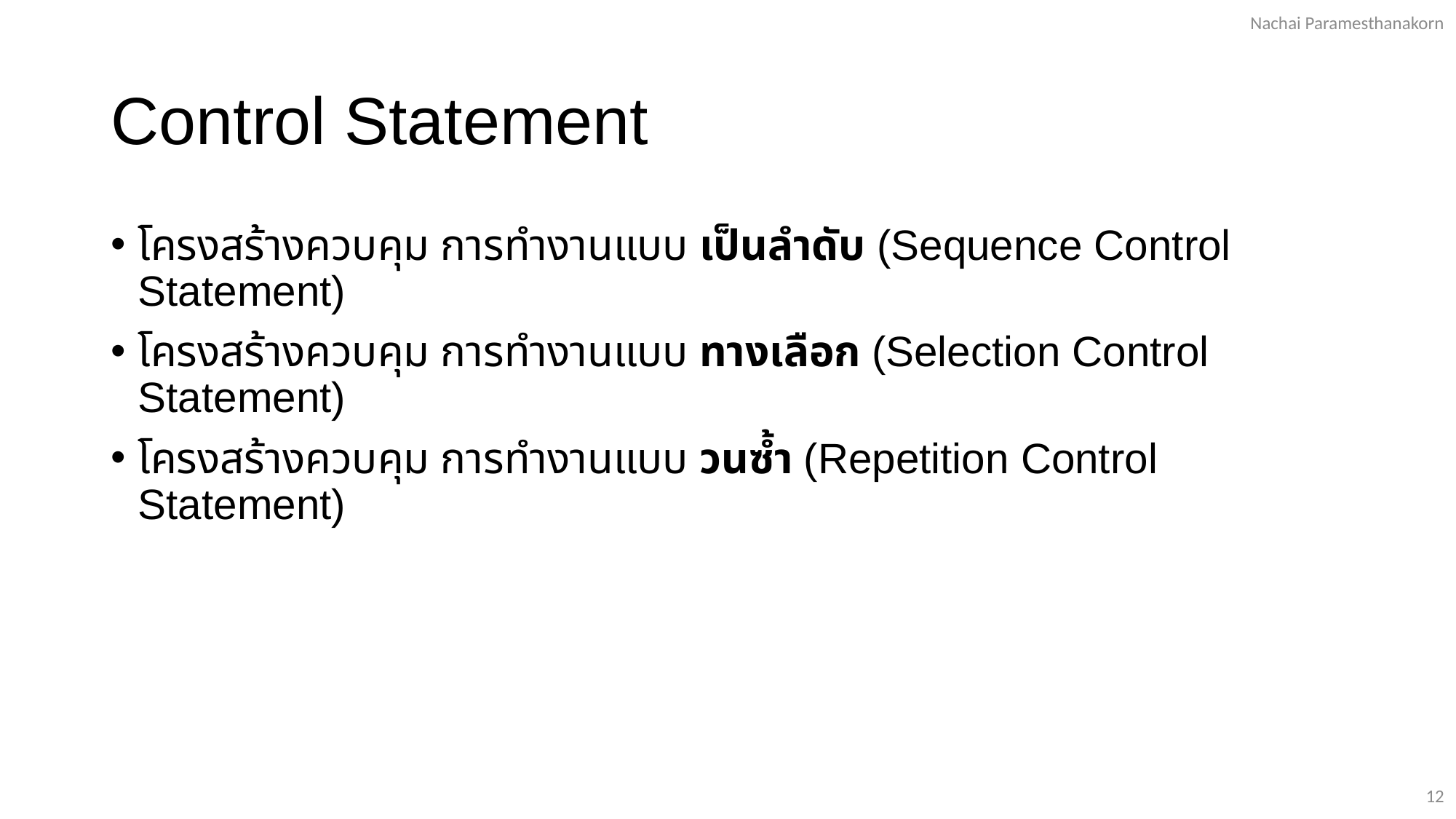

Nachai Paramesthanakorn
# Control Statement
โครงสร้างควบคุม การทำงานแบบ เป็นลำดับ (Sequence Control Statement)
โครงสร้างควบคุม การทำงานแบบ ทางเลือก (Selection Control Statement)
โครงสร้างควบคุม การทำงานแบบ วนซ้ำ (Repetition Control Statement)
12